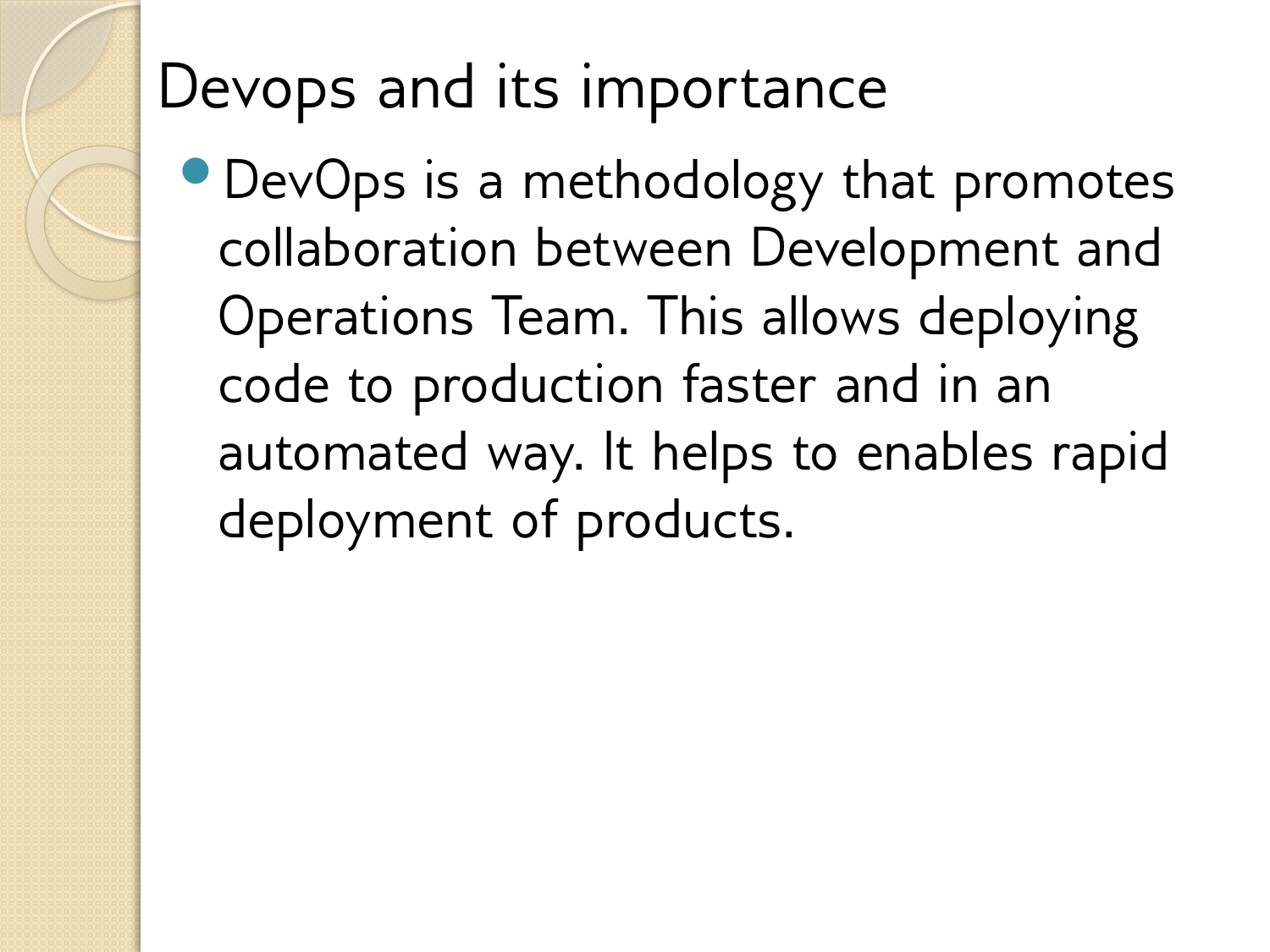

# Devops and its importance
DevOps is a methodology that promotes collaboration between Development and Operations Team. This allows deploying code to production faster and in an automated way. It helps to enables rapid deployment of products.